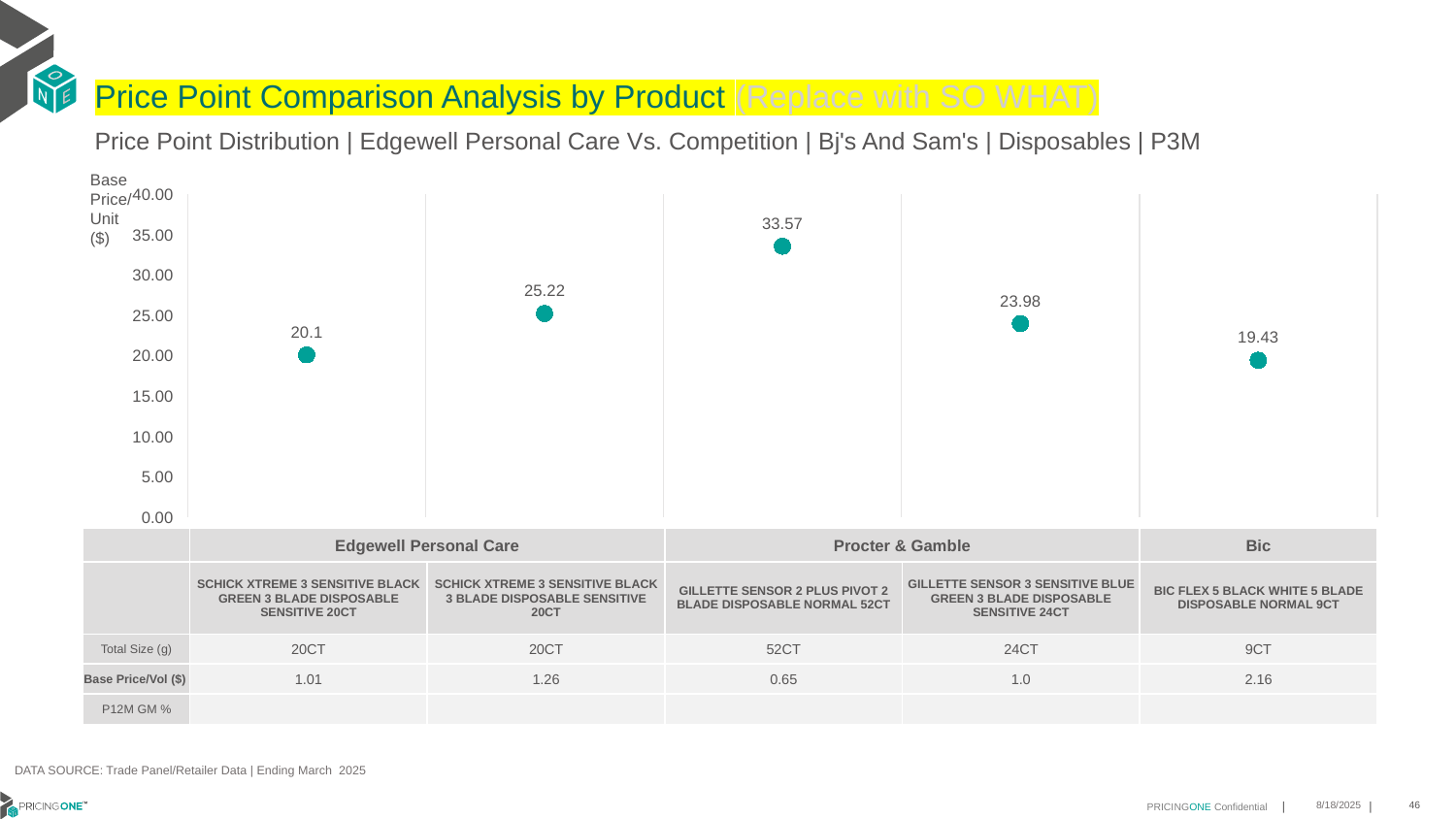

# Price Point Comparison Analysis by Product (Replace with SO WHAT)
Price Point Distribution | Edgewell Personal Care Vs. Competition | Bj's And Sam's | Disposables | P3M
Base Price/Unit ($)

### Chart

| Category | Base Price/Unit |
|---|---|
| SCHICK XTREME 3 SENSITIVE BLACK GREEN 3 BLADE DISPOSABLE SENSITIVE 20CT | 20.1 |
| SCHICK XTREME 3 SENSITIVE BLACK 3 BLADE DISPOSABLE SENSITIVE 20CT | 25.22 |
| GILLETTE SENSOR 2 PLUS PIVOT 2 BLADE DISPOSABLE NORMAL 52CT | 33.57 |
| GILLETTE SENSOR 3 SENSITIVE BLUE GREEN 3 BLADE DISPOSABLE SENSITIVE 24CT | 23.98 |
| BIC FLEX 5 BLACK WHITE 5 BLADE DISPOSABLE NORMAL 9CT | 19.43 |
|  | Edgewell Personal Care | Edgewell Personal Care | Procter & Gamble | Procter & Gamble | Bic |
| --- | --- | --- | --- | --- | --- |
|  | SCHICK XTREME 3 SENSITIVE BLACK GREEN 3 BLADE DISPOSABLE SENSITIVE 20CT | SCHICK XTREME 3 SENSITIVE BLACK 3 BLADE DISPOSABLE SENSITIVE 20CT | GILLETTE SENSOR 2 PLUS PIVOT 2 BLADE DISPOSABLE NORMAL 52CT | GILLETTE SENSOR 3 SENSITIVE BLUE GREEN 3 BLADE DISPOSABLE SENSITIVE 24CT | BIC FLEX 5 BLACK WHITE 5 BLADE DISPOSABLE NORMAL 9CT |
| Total Size (g) | 20CT | 20CT | 52CT | 24CT | 9CT |
| Base Price/Vol ($) | 1.01 | 1.26 | 0.65 | 1.0 | 2.16 |
| P12M GM % |  |  |  |  |  |
DATA SOURCE: Trade Panel/Retailer Data | Ending March  2025

8/18/2025
46